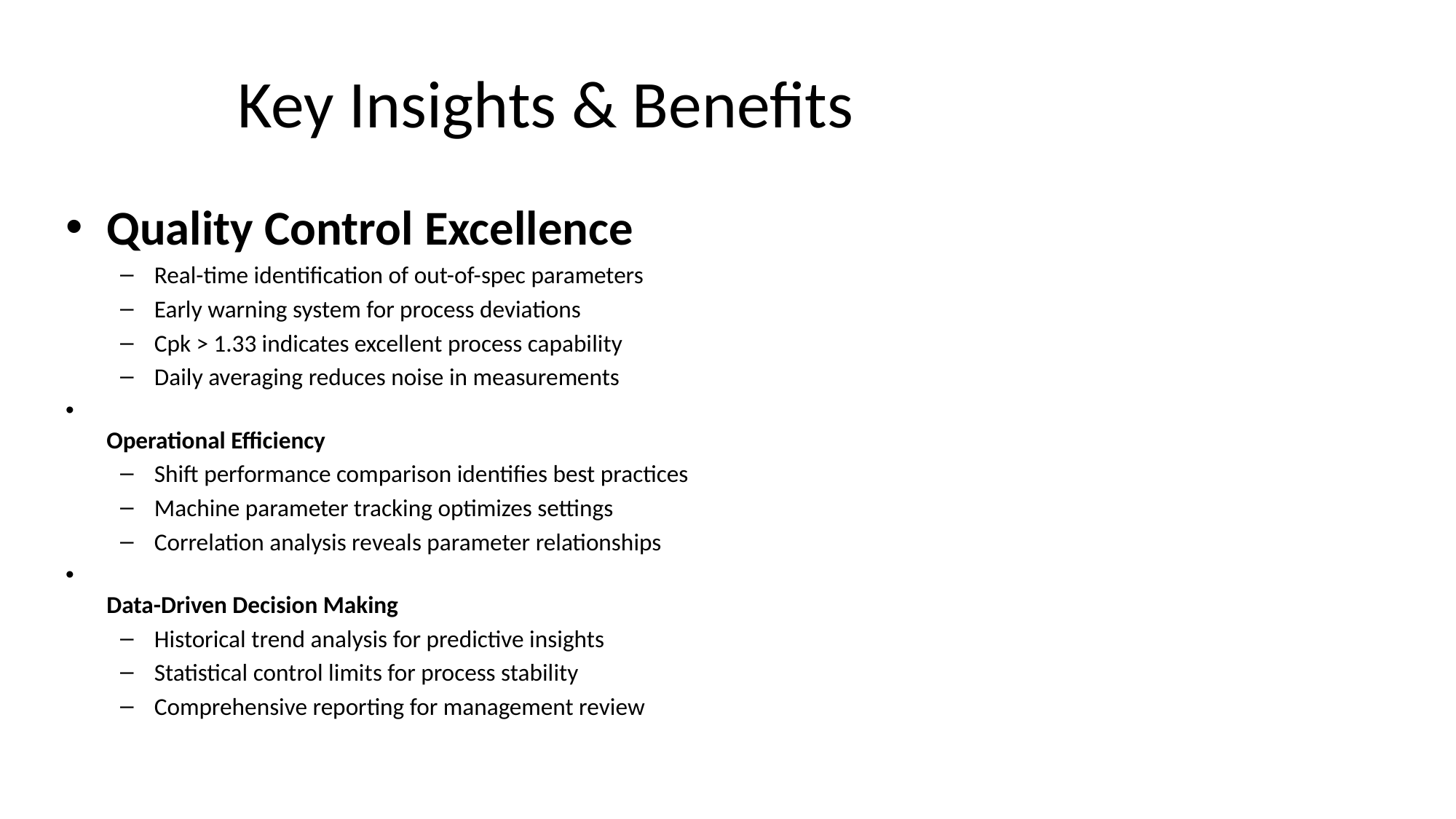

# Key Insights & Benefits
Quality Control Excellence
Real-time identification of out-of-spec parameters
Early warning system for process deviations
Cpk > 1.33 indicates excellent process capability
Daily averaging reduces noise in measurements
Operational Efficiency
Shift performance comparison identifies best practices
Machine parameter tracking optimizes settings
Correlation analysis reveals parameter relationships
Data-Driven Decision Making
Historical trend analysis for predictive insights
Statistical control limits for process stability
Comprehensive reporting for management review